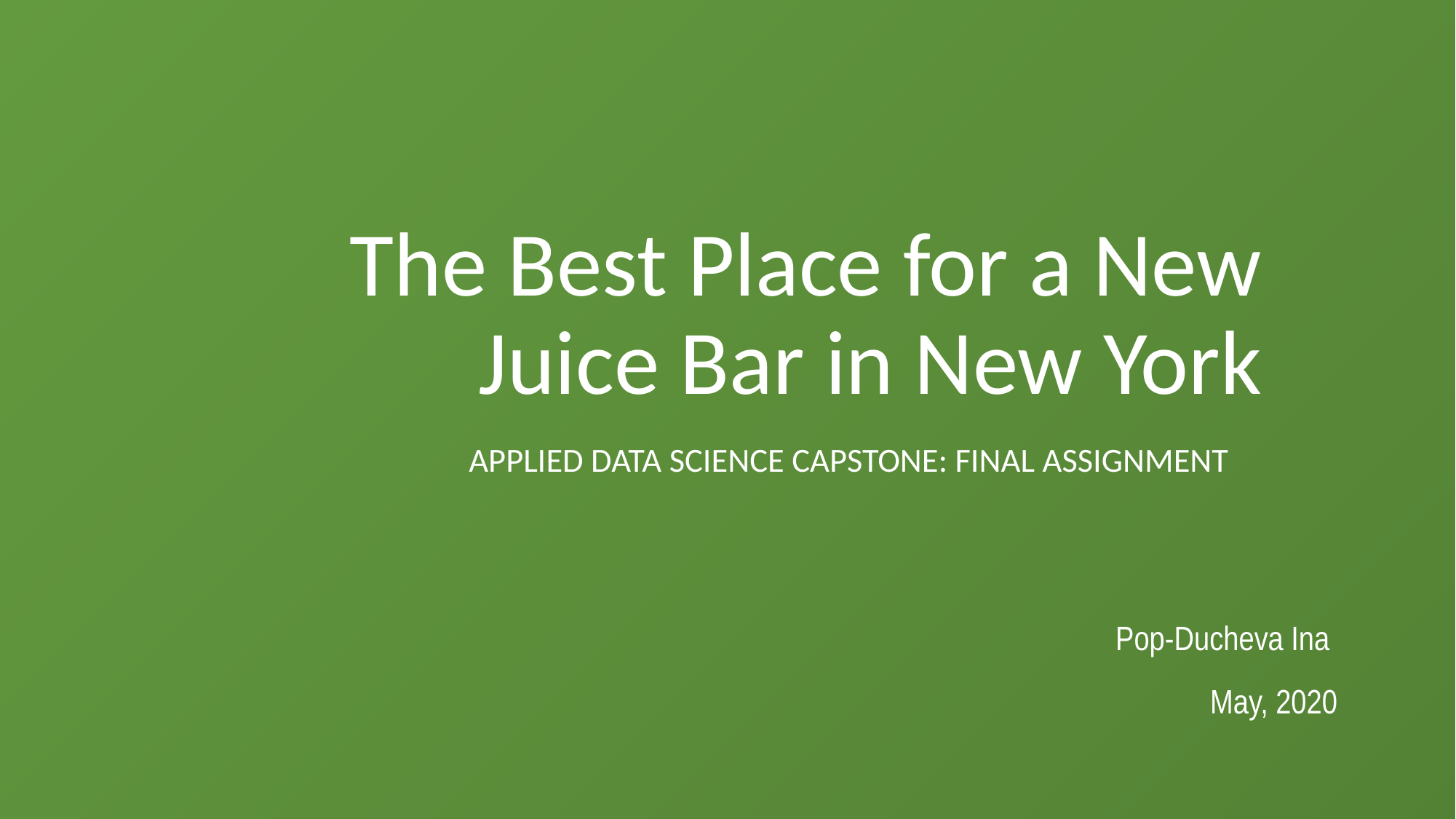

# The Best Place for a New Juice Bar in New York
APPLIED DATA SCIENCE CAPSTONE: FINAL ASSIGNMENT

Pop-Ducheva Ina
May, 2020